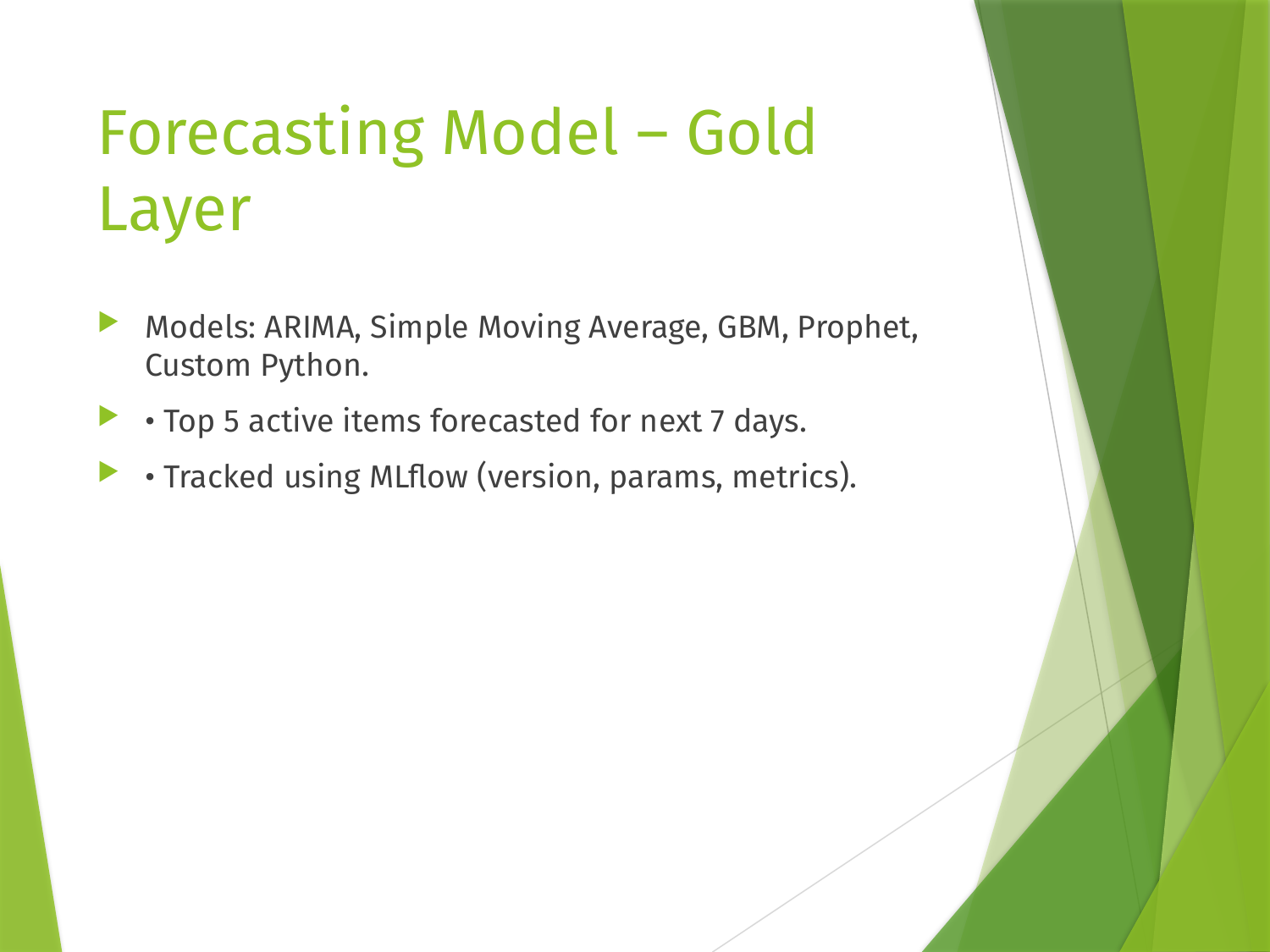

# Forecasting Model – Gold Layer
Models: ARIMA, Simple Moving Average, GBM, Prophet, Custom Python.
• Top 5 active items forecasted for next 7 days.
• Tracked using MLflow (version, params, metrics).